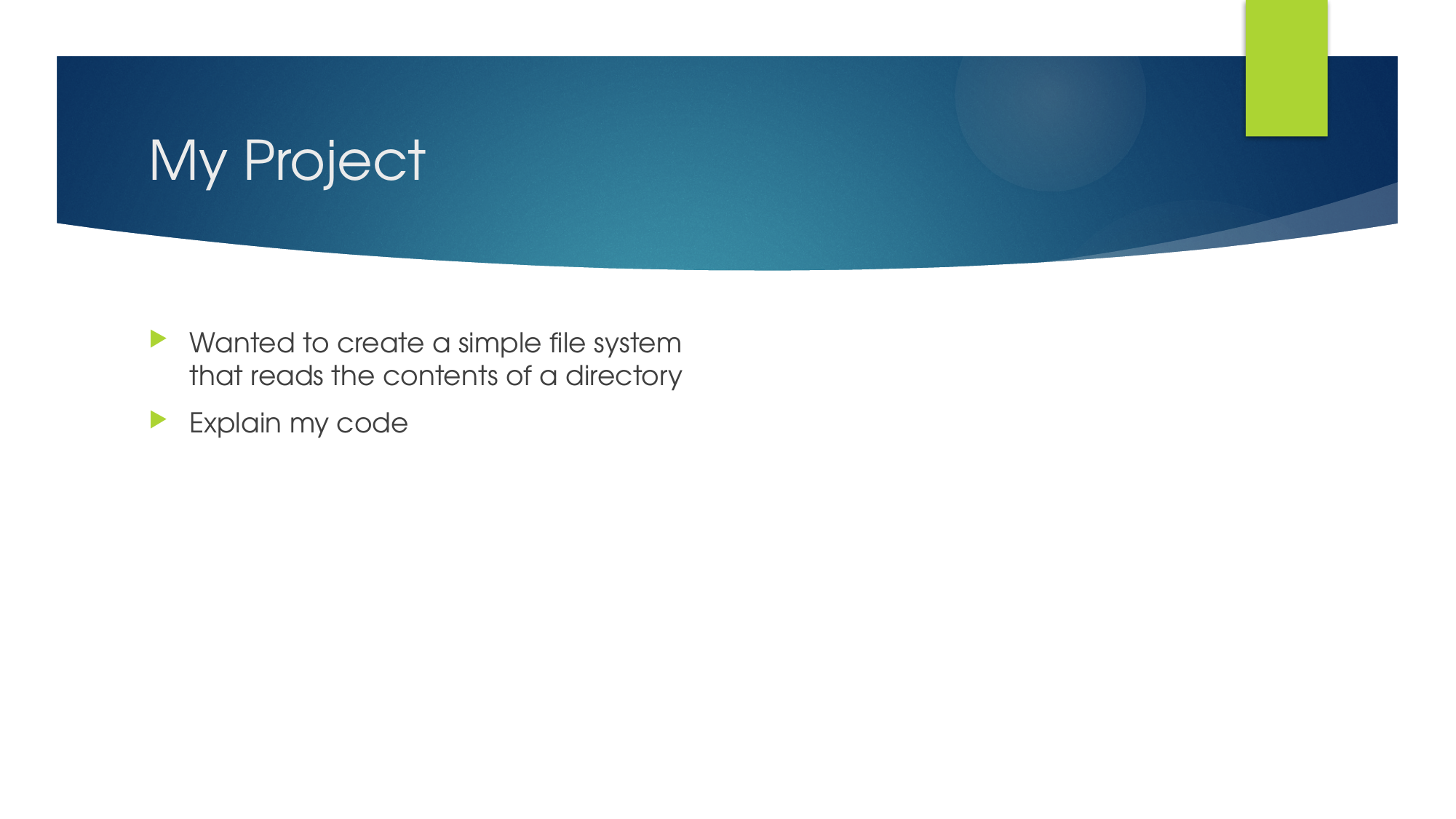

# My Project
Wanted to create a simple file system that reads the contents of a directory
Explain my code